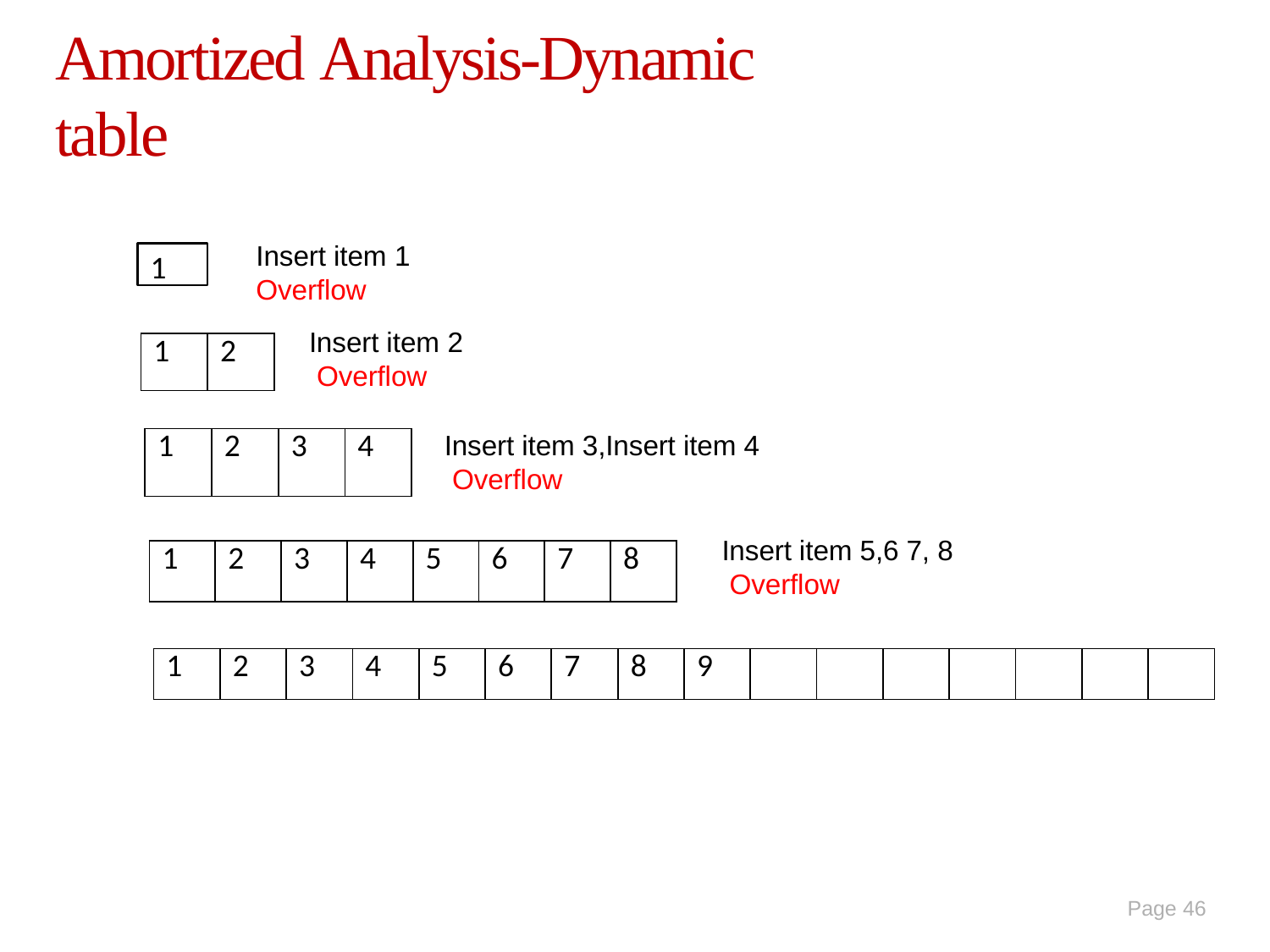

# Amortized Analysis-Dynamic table
Insert item 1
Overflow
1
Insert item 2  Overflow

Insert item 3,Insert item 4  Overflow

Insert item 5,6 7, 8  Overflow
| 1 | 2 |
| --- | --- |
| 1 | 2 | 3 | 4 |
| --- | --- | --- | --- |
| 1 | 2 | 3 | 4 | 5 | 6 | 7 | 8 |
| --- | --- | --- | --- | --- | --- | --- | --- |
| 1 | 2 | 3 | 4 | 5 | 6 | 7 | 8 | 9 |  |  |  |  |  |  |  |
| --- | --- | --- | --- | --- | --- | --- | --- | --- | --- | --- | --- | --- | --- | --- | --- |
Page 46